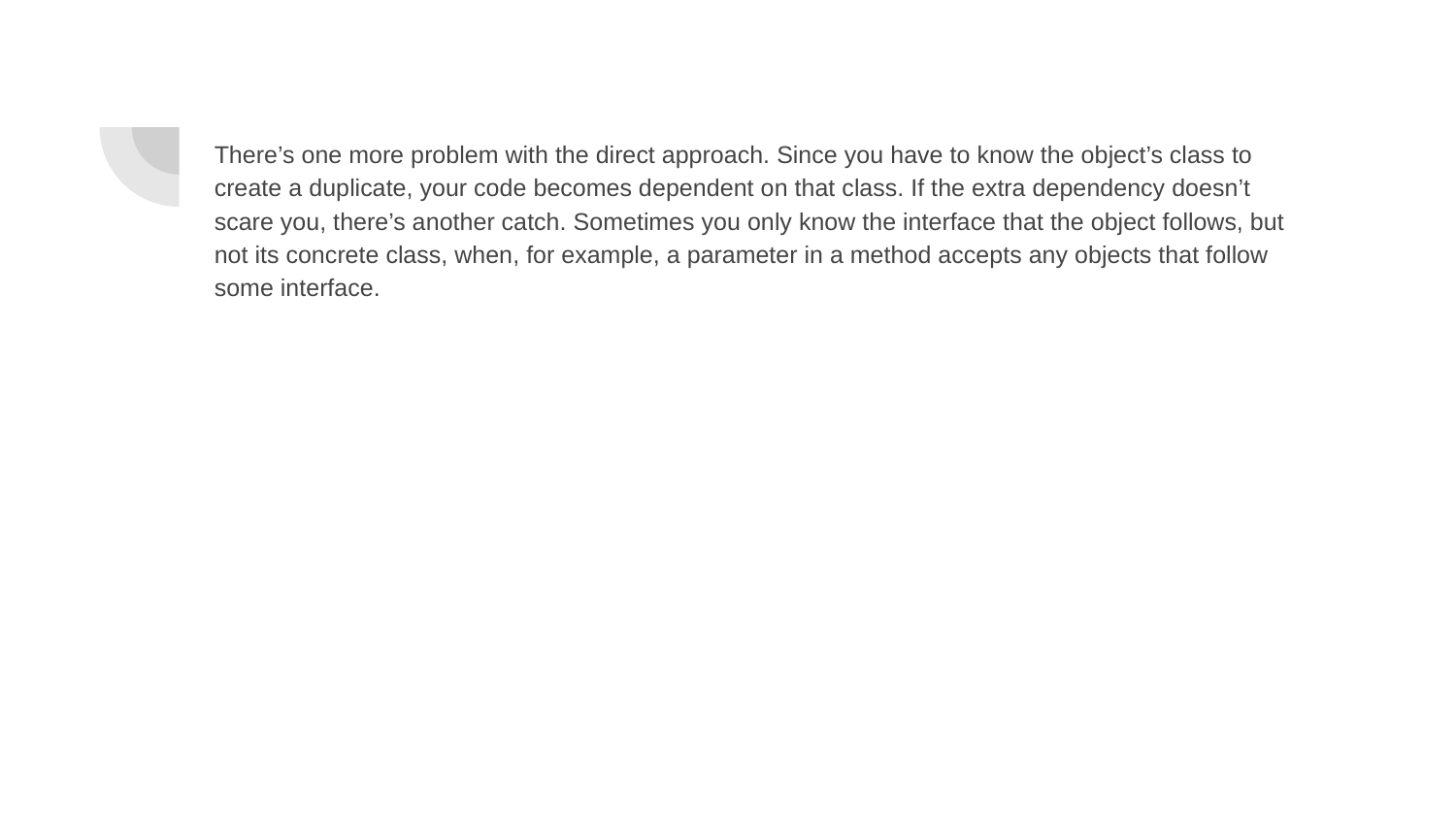

There’s one more problem with the direct approach. Since you have to know the object’s class to create a duplicate, your code becomes dependent on that class. If the extra dependency doesn’t scare you, there’s another catch. Sometimes you only know the interface that the object follows, but not its concrete class, when, for example, a parameter in a method accepts any objects that follow some interface.